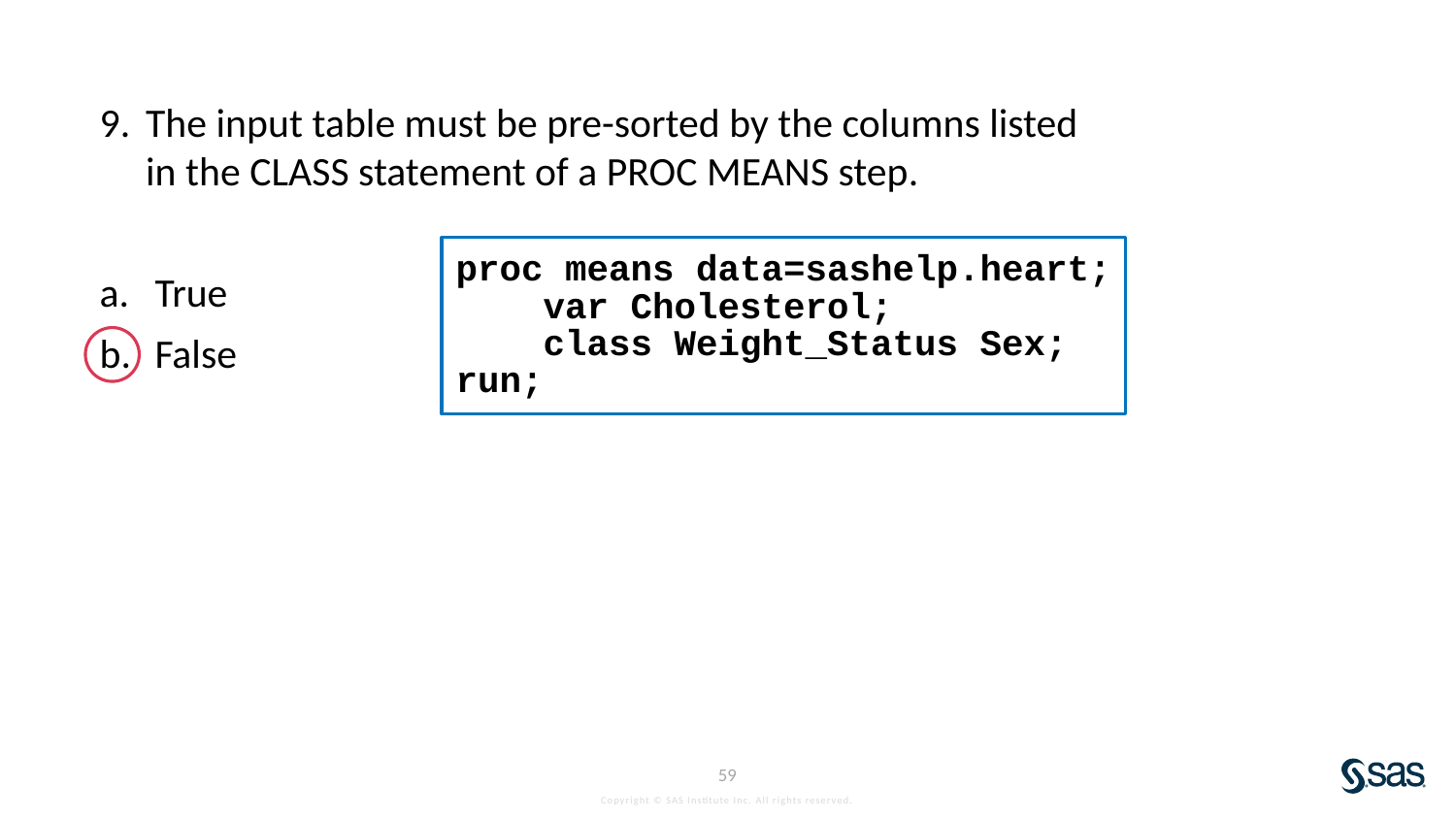

The input table must be pre-sorted by the columns listed
in the CLASS statement of a PROC MEANS step.

True
False
proc means data=sashelp.heart;
    var Cholesterol;
    class Weight_Status Sex;
run;